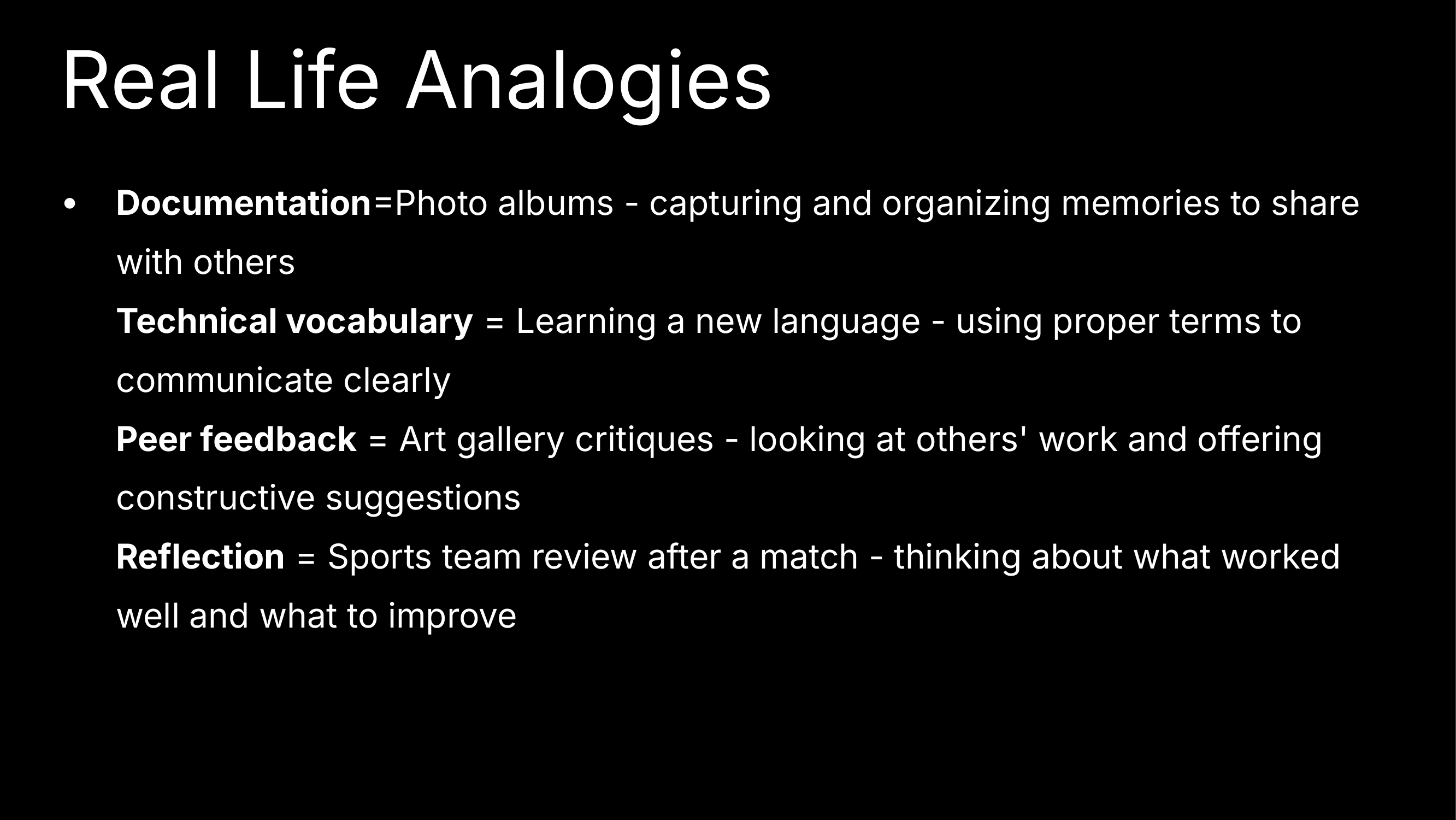

Real Life Analogies
•

Documentation=Photo albums - capturing and organizing memories to share with others
Technical vocabulary = Learning a new language - using proper terms to communicate clearly
Peer feedback = Art gallery critiques - looking at others' work and offering constructive suggestions
Reflection = Sports team review after a match - thinking about what worked well and what to improve